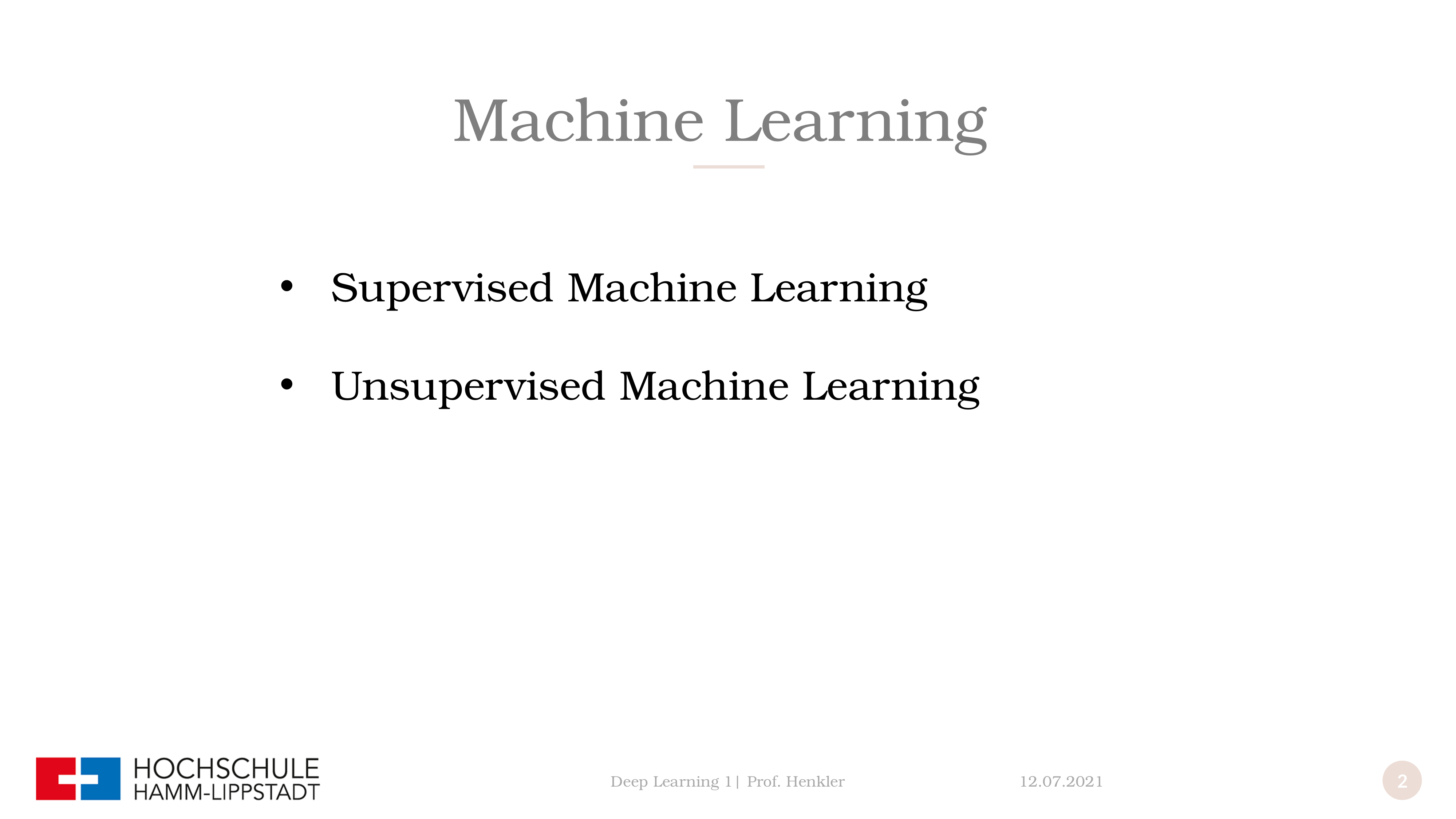

Machine Learning
Supervised Machine Learning

Unsupervised Machine Learning
Deep Learning 1| Prof. Henkler
12.07.2021